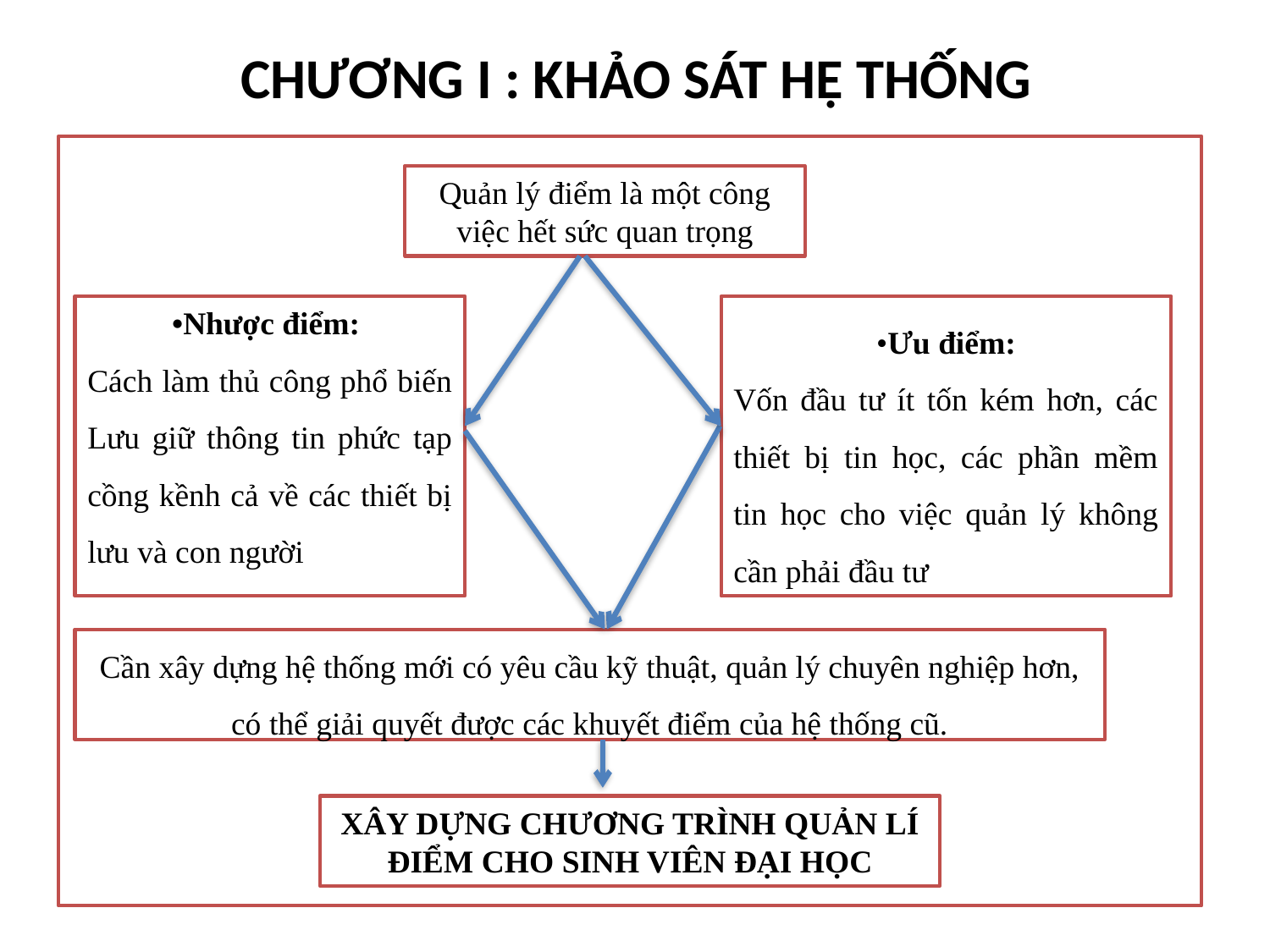

# CHƯƠNG I : KHẢO SÁT HỆ THỐNG

Quản lý điểm là một công việc hết sức quan trọng
•Nhược điểm:
Cách làm thủ công phổ biến
Lưu giữ thông tin phức tạp cồng kềnh cả về các thiết bị lưu và con người

•Ưu điểm:
Vốn đầu tư ít tốn kém hơn, các thiết bị tin học, các phần mềm tin học cho việc quản lý không cần phải đầu tư
Cần xây dựng hệ thống mới có yêu cầu kỹ thuật, quản lý chuyên nghiệp hơn, có thể giải quyết được các khuyết điểm của hệ thống cũ.
XÂY DỰNG CHƯƠNG TRÌNH QUẢN LÍ ĐIỂM CHO SINH VIÊN ĐẠI HỌC